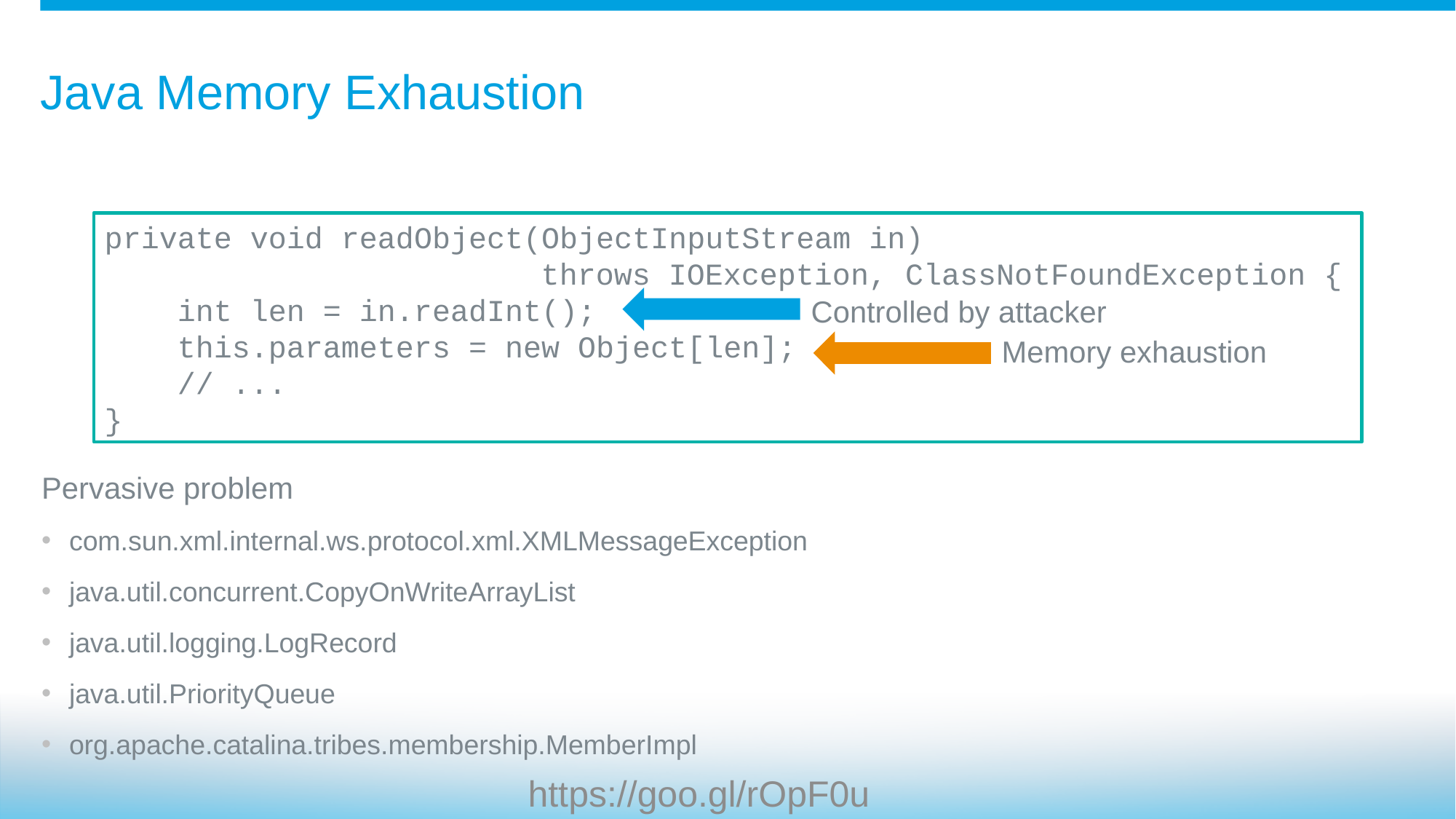

# Java Memory Exhaustion

private void readObject(ObjectInputStream in)
                        throws IOException, ClassNotFoundException {
    int len = in.readInt();
    this.parameters = new Object[len];
    // ...
}

Controlled by attacker
Memory exhaustion

Pervasive problem
com.sun.xml.internal.ws.protocol.xml.XMLMessageException
java.util.concurrent.CopyOnWriteArrayList
java.util.logging.LogRecord
java.util.PriorityQueue
org.apache.catalina.tribes.membership.MemberImpl